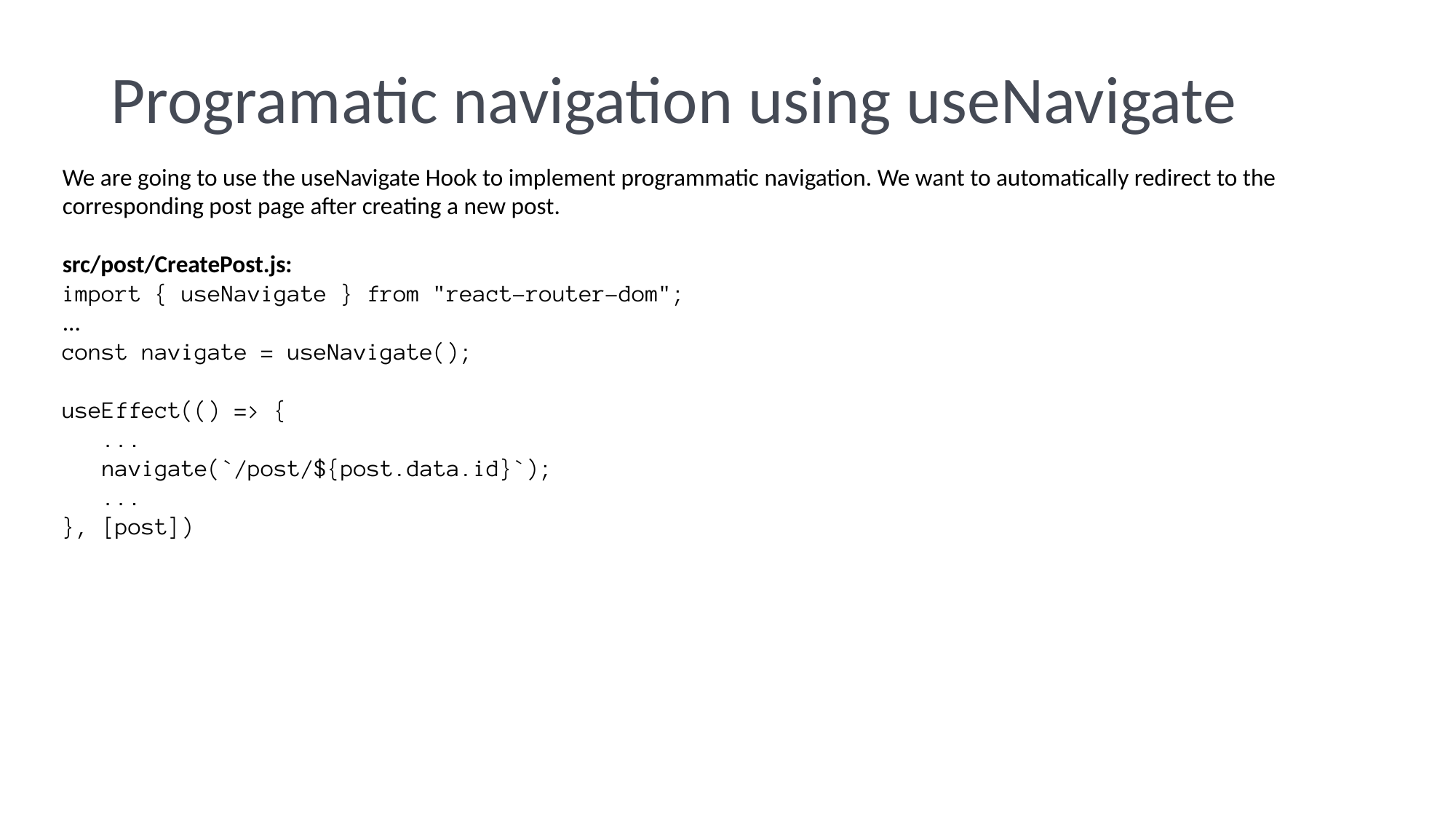

# Programatic navigation using useNavigate
We are going to use the useNavigate Hook to implement programmatic navigation. We want to automatically redirect to the corresponding post page after creating a new post.

src/post/CreatePost.js:
import { useNavigate } from "react-router-dom";
...
const navigate = useNavigate();

useEffect(() => {
   ...
   navigate(`/post/${post.data.id}`);
   ...
}, [post])